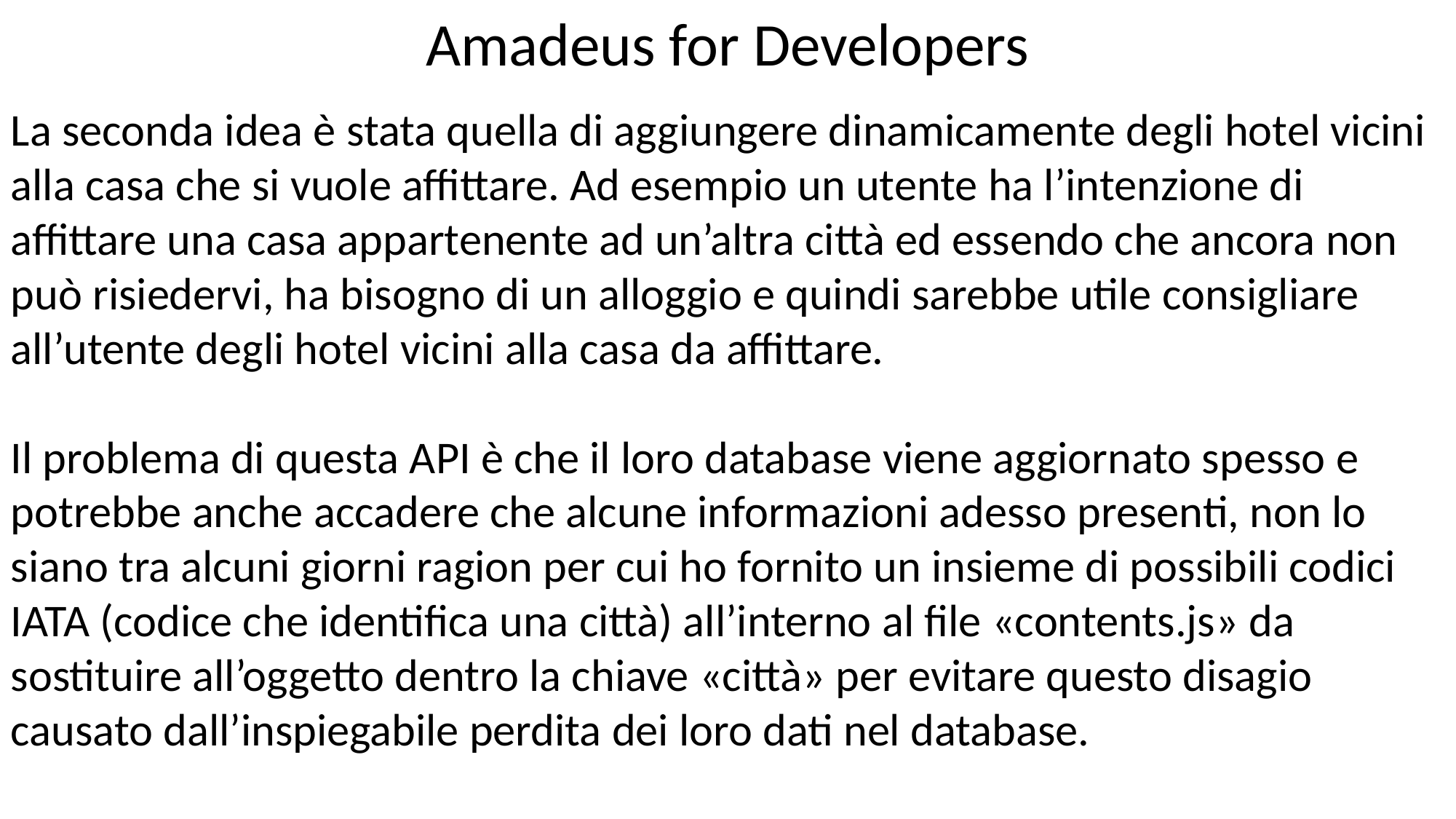

Amadeus for Developers
La seconda idea è stata quella di aggiungere dinamicamente degli hotel vicini alla casa che si vuole affittare. Ad esempio un utente ha l’intenzione di affittare una casa appartenente ad un’altra città ed essendo che ancora non può risiedervi, ha bisogno di un alloggio e quindi sarebbe utile consigliare all’utente degli hotel vicini alla casa da affittare.

Il problema di questa API è che il loro database viene aggiornato spesso e potrebbe anche accadere che alcune informazioni adesso presenti, non lo siano tra alcuni giorni ragion per cui ho fornito un insieme di possibili codici IATA (codice che identifica una città) all’interno al file «contents.js» da sostituire all’oggetto dentro la chiave «città» per evitare questo disagio causato dall’inspiegabile perdita dei loro dati nel database.